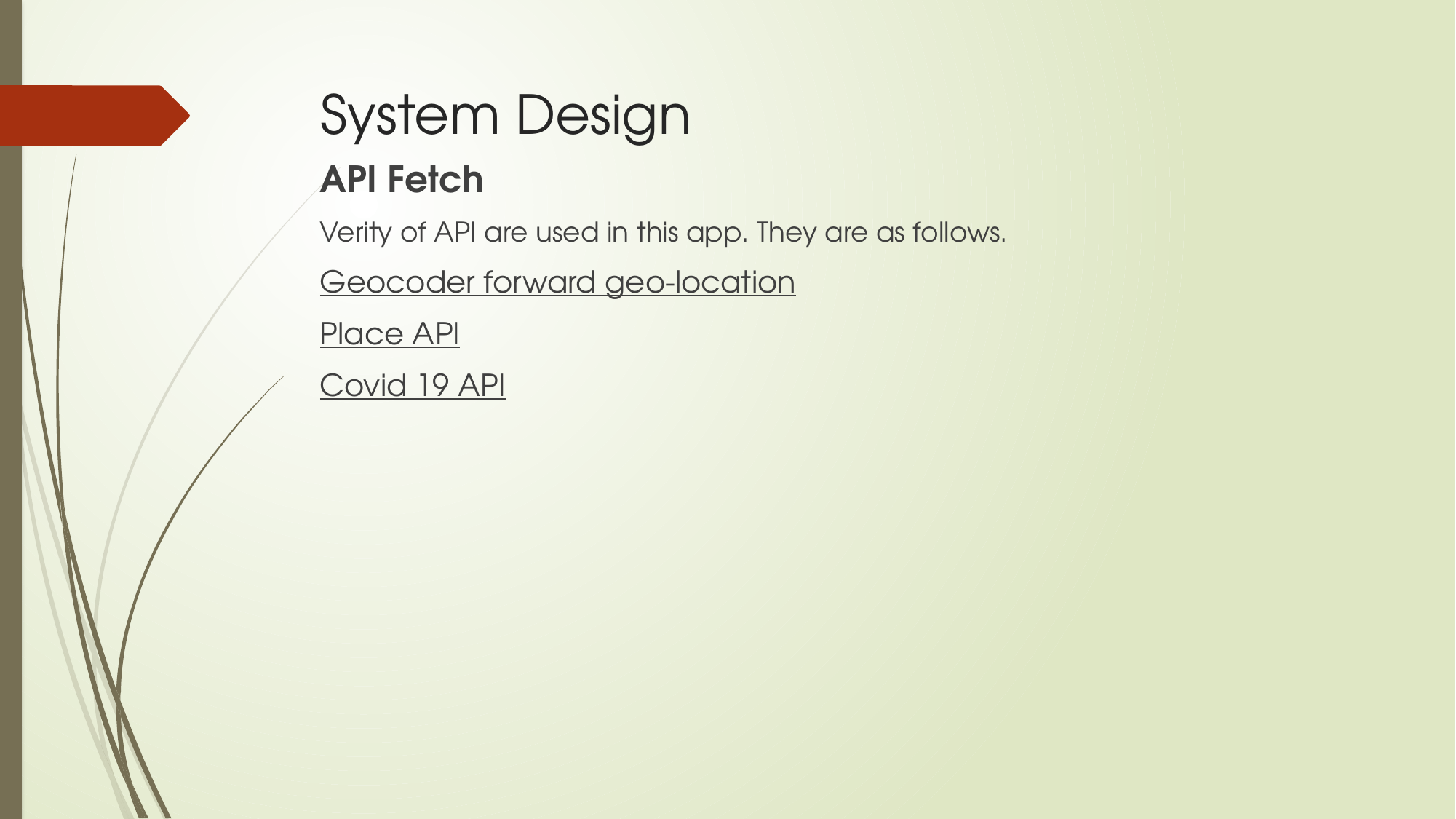

# System Design
API Fetch
Verity of API are used in this app. They are as follows.
Geocoder forward geo-location
Place API
Covid 19 API